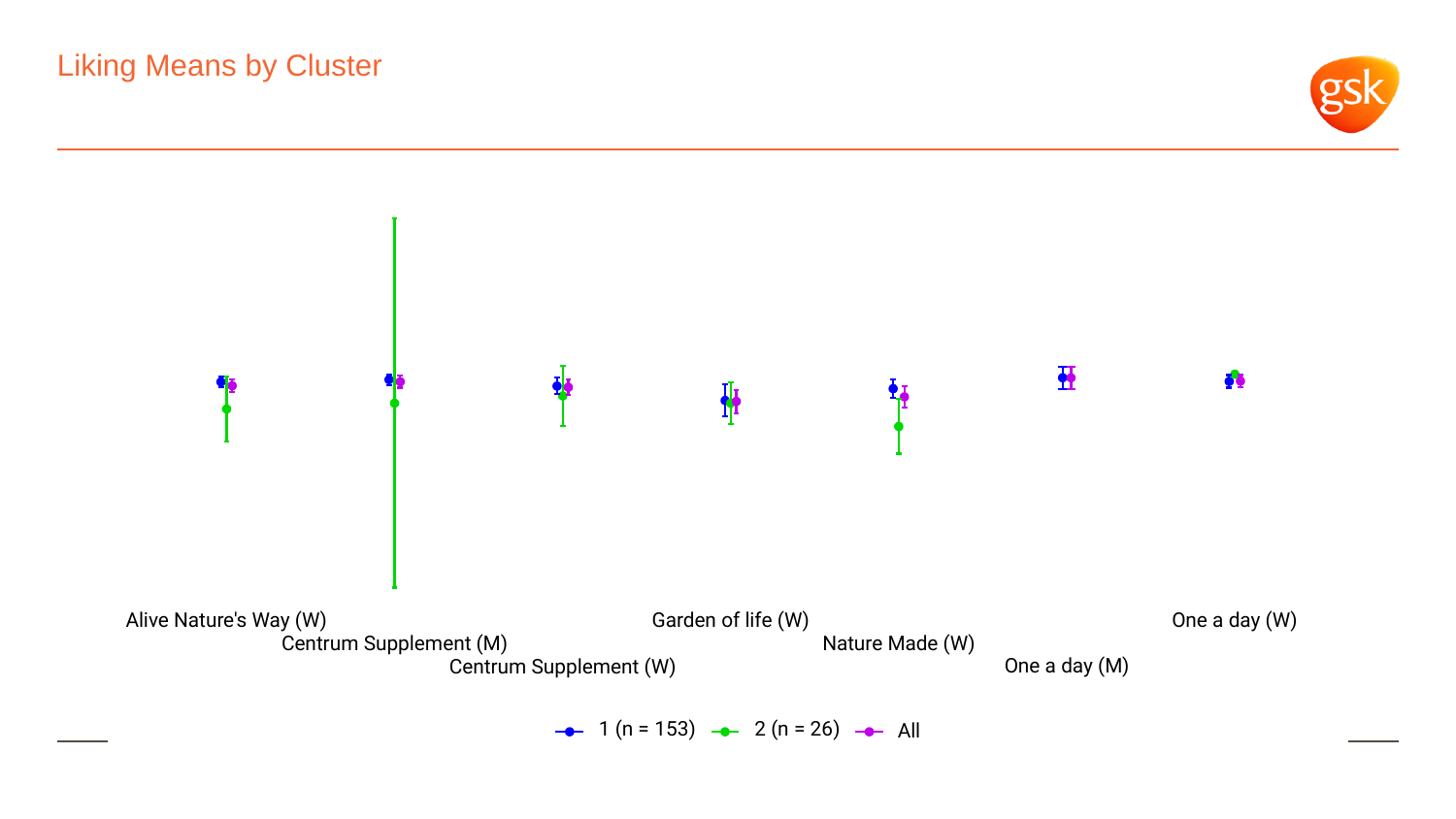

# Liking Means by Cluster

One a day (W)
Alive Nature's Way (W)
Garden of life (W)
Centrum Supplement (M)
Nature Made (W)
One a day (M)
Centrum Supplement (W)

1 (n = 153)
2 (n = 26)
All